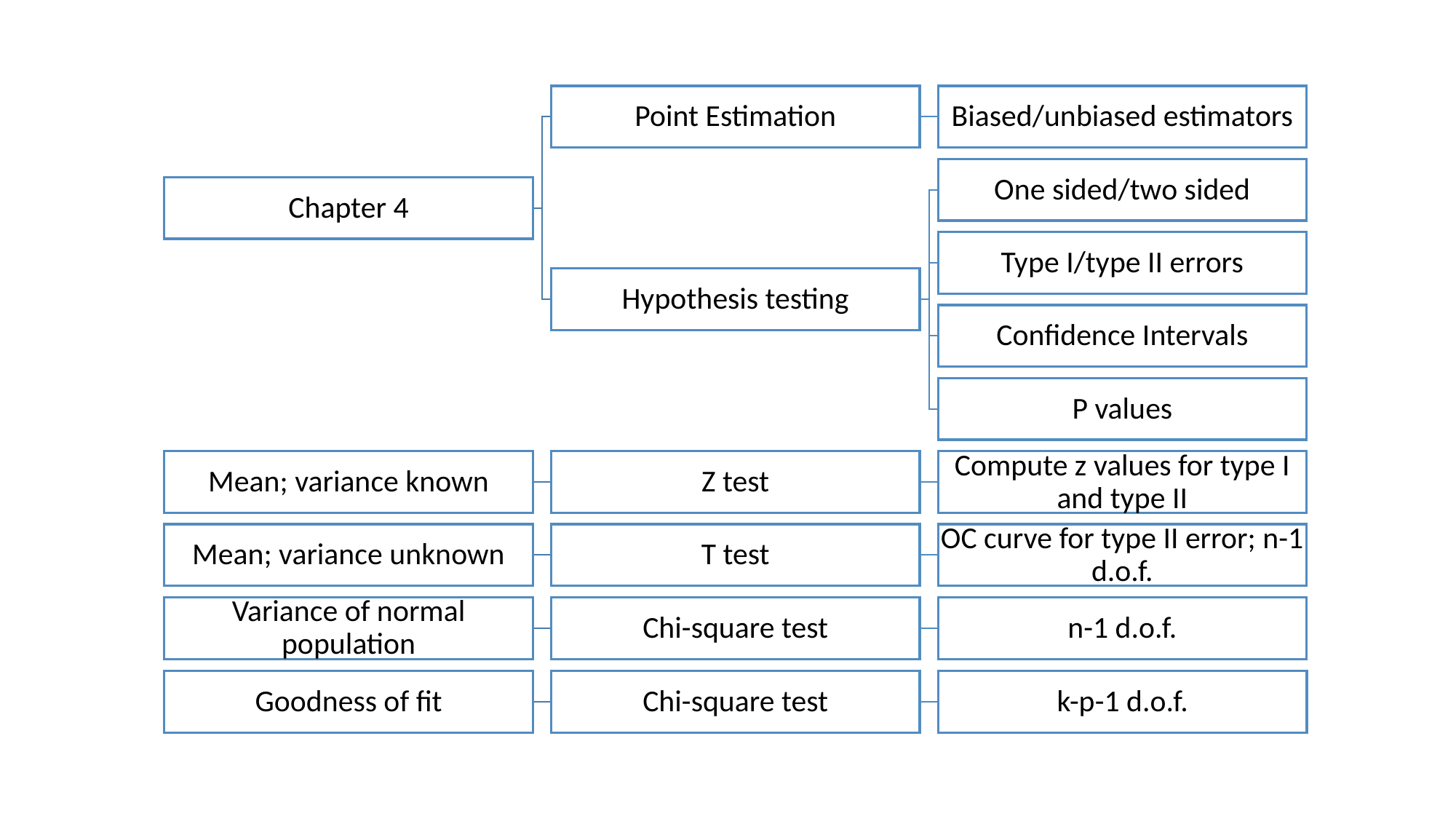

Chapter 4
Point Estimation
Biased/unbiased estimators
Hypothesis testing
One sided/two sided
Type I/type II errors
Confidence Intervals
P values
Mean; variance known
Z test
Compute z values for type I and type II
Mean; variance unknown
T test
OC curve for type II error; n-1 d.o.f.
Variance of normal population
Chi-square test
n-1 d.o.f.
Goodness of fit
Chi-square test
k-p-1 d.o.f.